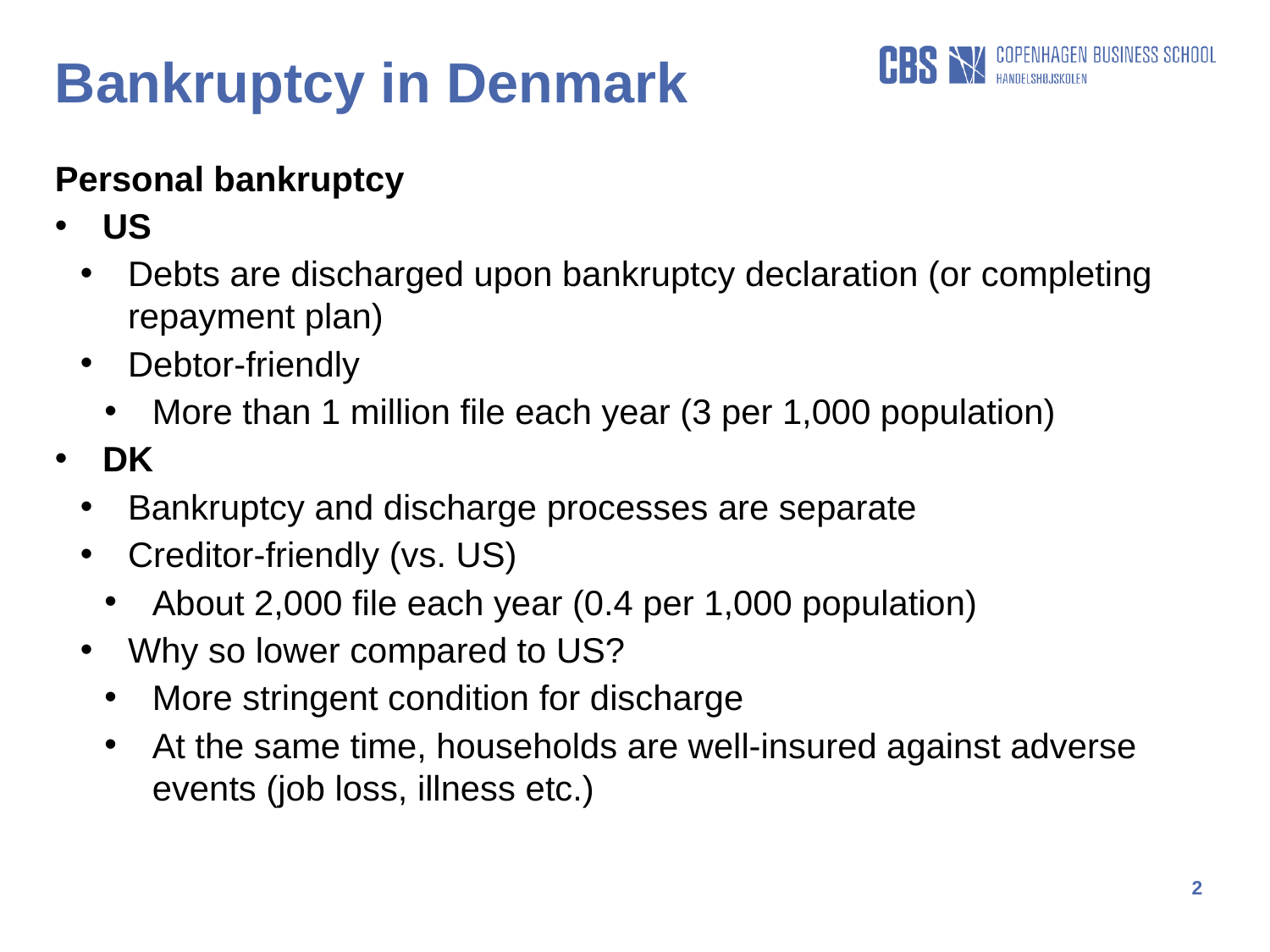

Bankruptcy in Denmark
Personal bankruptcy
US
Debts are discharged upon bankruptcy declaration (or completing repayment plan)
Debtor-friendly
More than 1 million file each year (3 per 1,000 population)
DK
Bankruptcy and discharge processes are separate
Creditor-friendly (vs. US)
About 2,000 file each year (0.4 per 1,000 population)
Why so lower compared to US?
More stringent condition for discharge
At the same time, households are well-insured against adverse events (job loss, illness etc.)